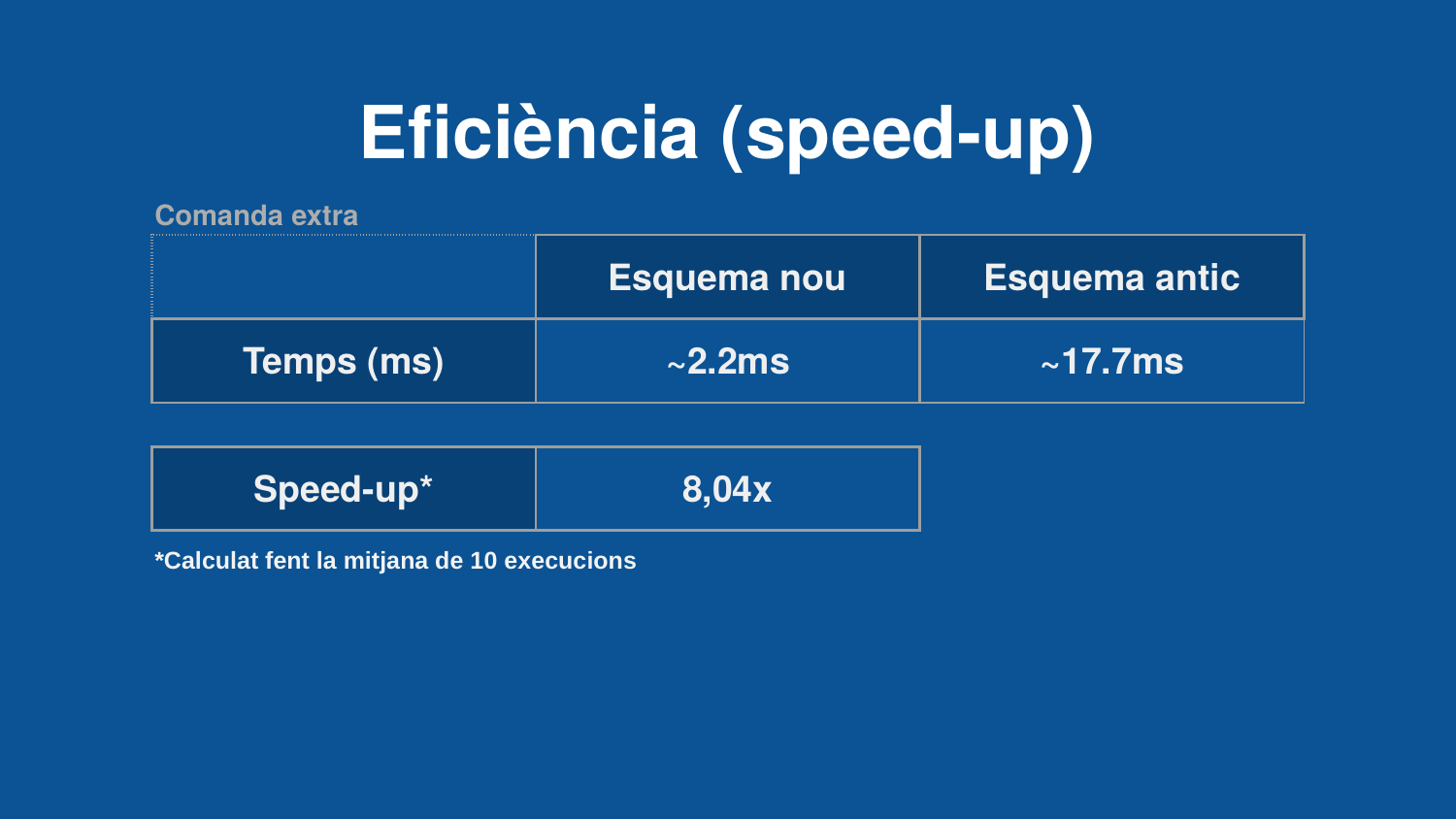

# Eficiència (speed-up)
Comanda extra
|  | Esquema nou | Esquema antic |
| --- | --- | --- |
| Temps (ms) | ~2.2ms | ~17.7ms |
| Speed-up\* | 8,04x |
| --- | --- |
*Calculat fent la mitjana de 10 execucions